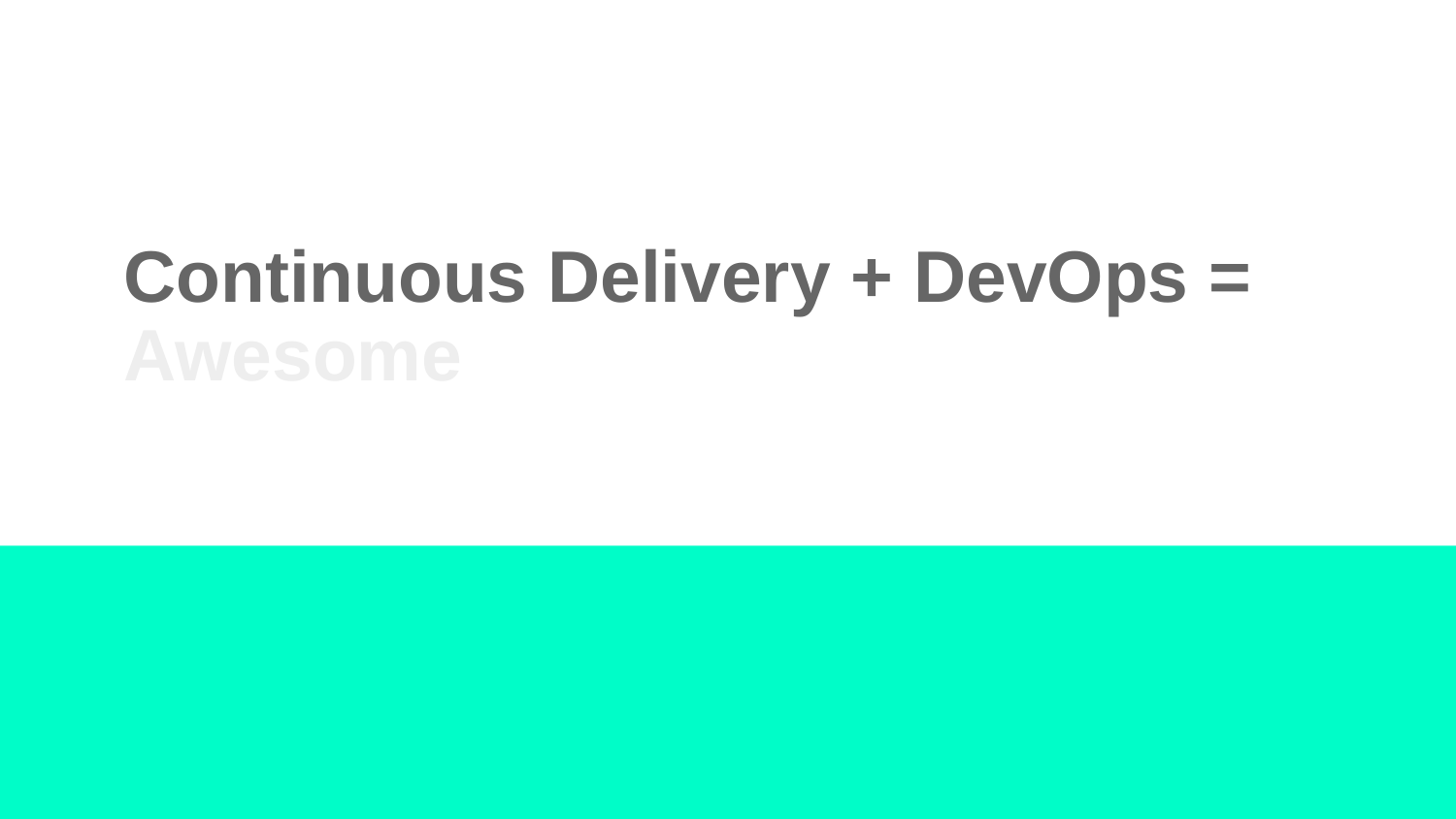

# Continuous Delivery + DevOps = Awesome